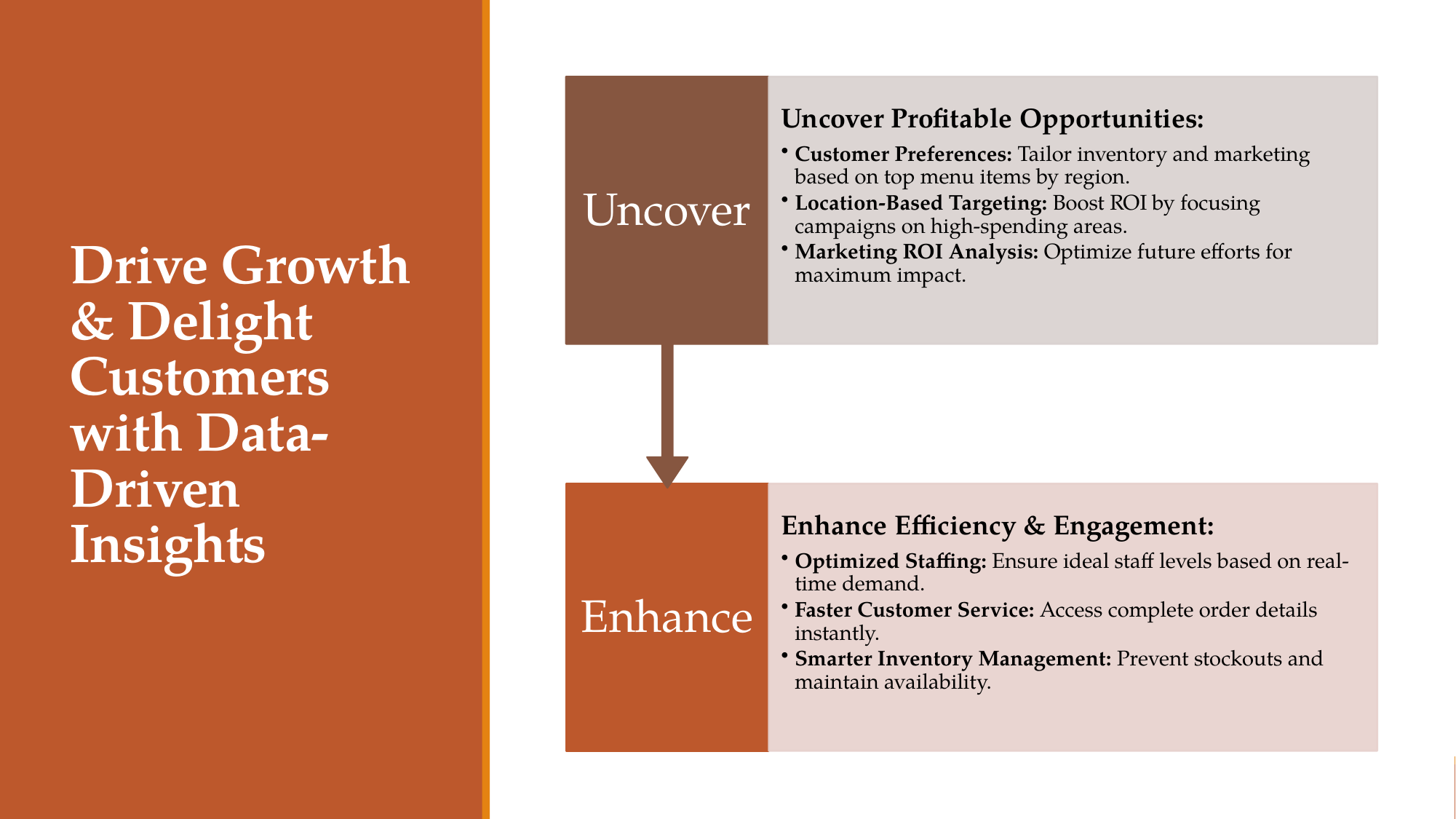

# Drive Growth & Delight Customers with Data-Driven Insights
Enhance
Enhance Efficiency & Engagement:
Optimized Staffing: Ensure ideal staff levels based on real-time demand.
Faster Customer Service: Access complete order details instantly.
Smarter Inventory Management: Prevent stockouts and maintain availability.
Uncover
Uncover Profitable Opportunities:
Customer Preferences: Tailor inventory and marketing based on top menu items by region.
Location-Based Targeting: Boost ROI by focusing campaigns on high-spending areas.
Marketing ROI Analysis: Optimize future efforts for maximum impact.